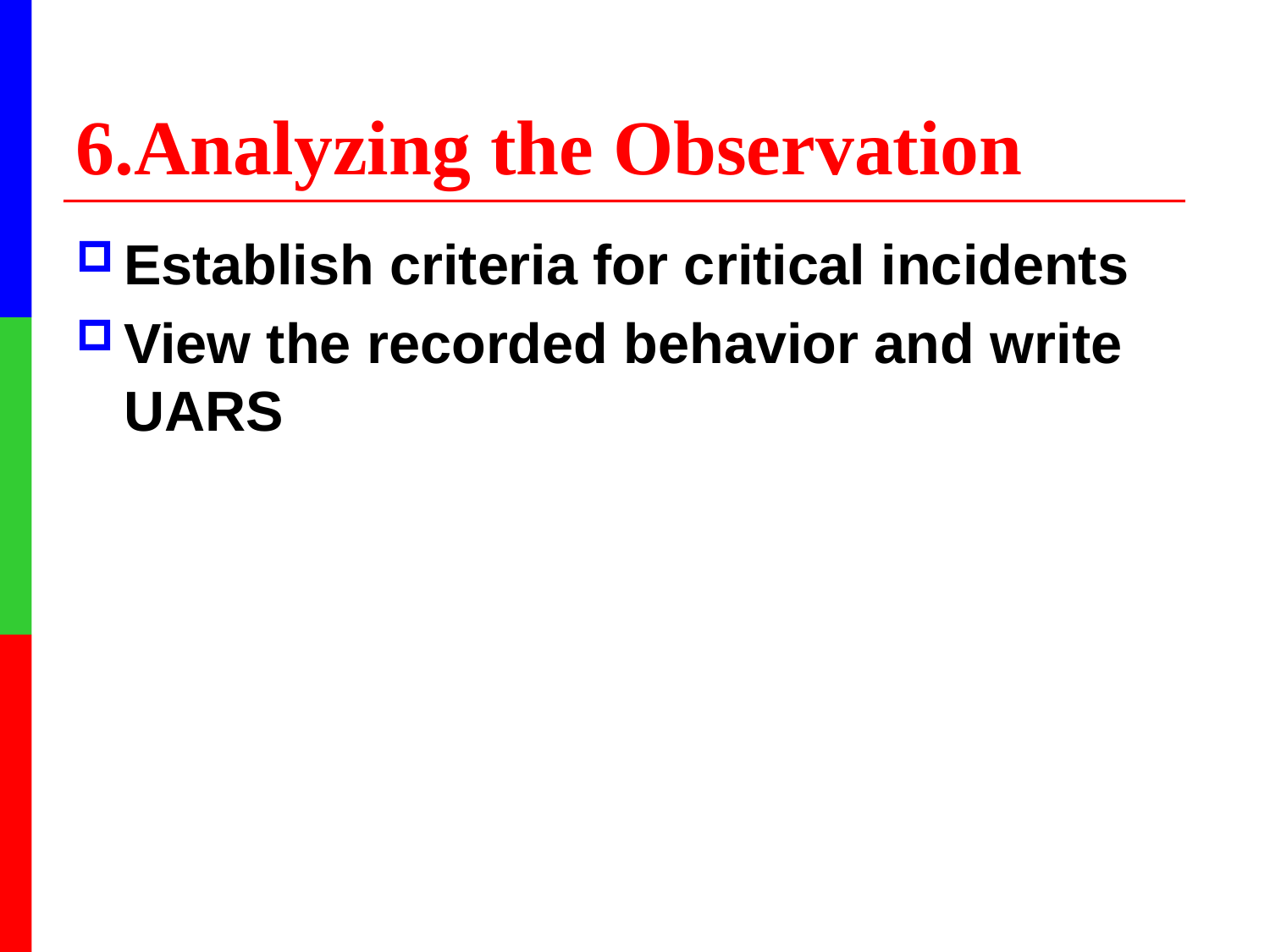

# 6.Analyzing the Observation
Establish criteria for critical incidents
View the recorded behavior and write UARS